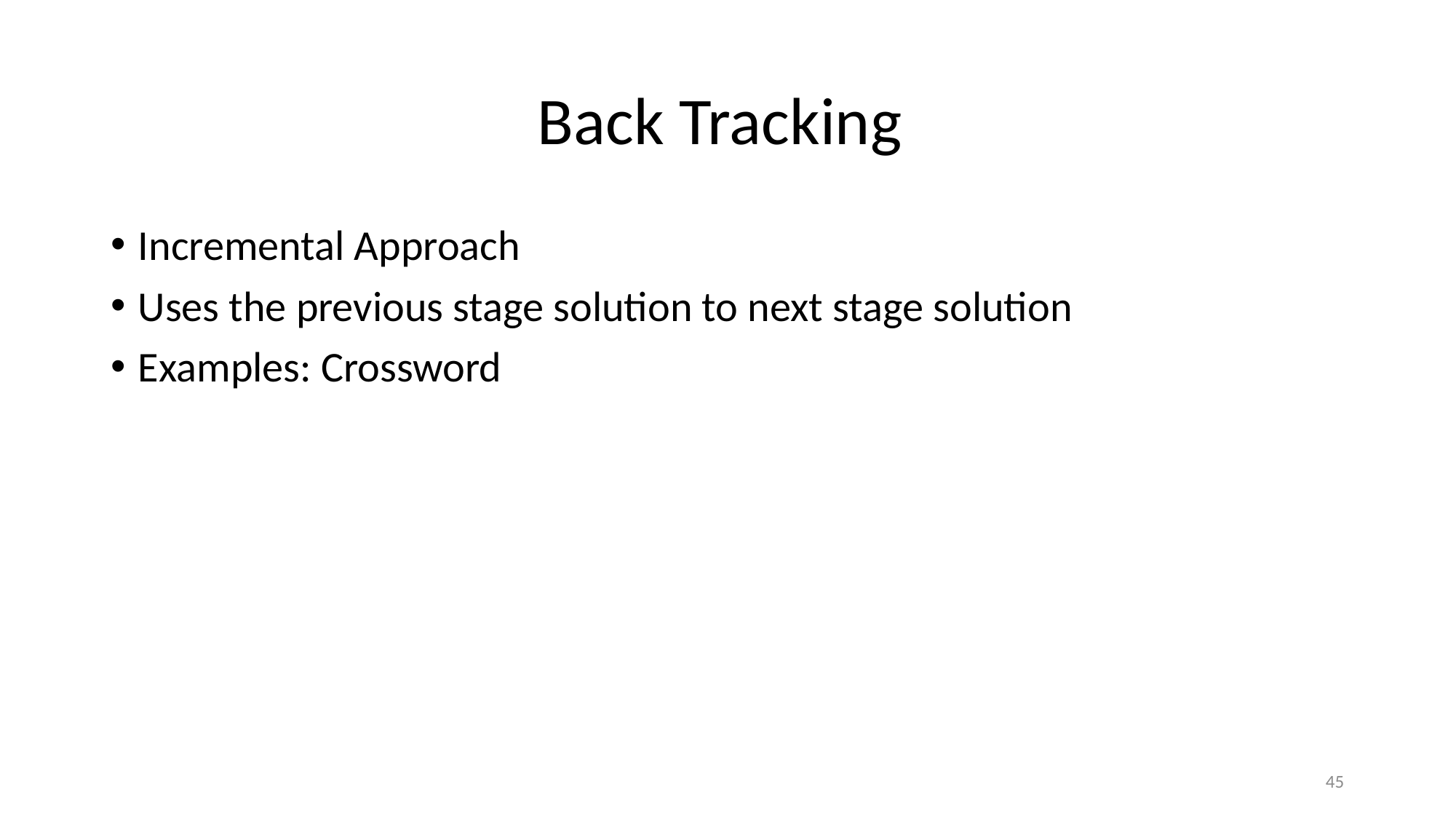

# Back Tracking
Incremental Approach
Uses the previous stage solution to next stage solution
Examples: Crossword
45